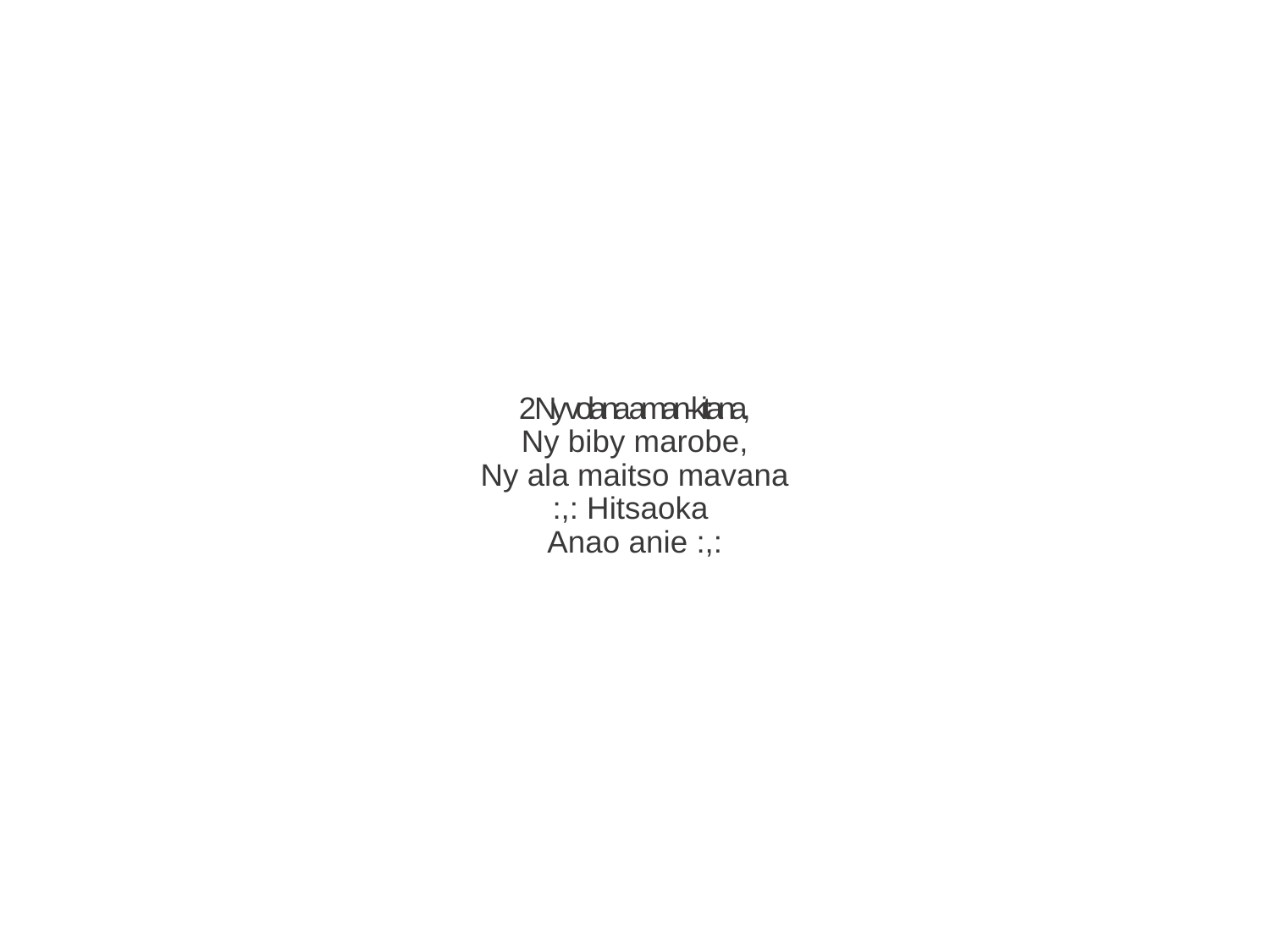

2 Ny volana aman-kitana,
Ny biby marobe,
Ny ala maitso mavana
:,: Hitsaoka
Anao anie :,: